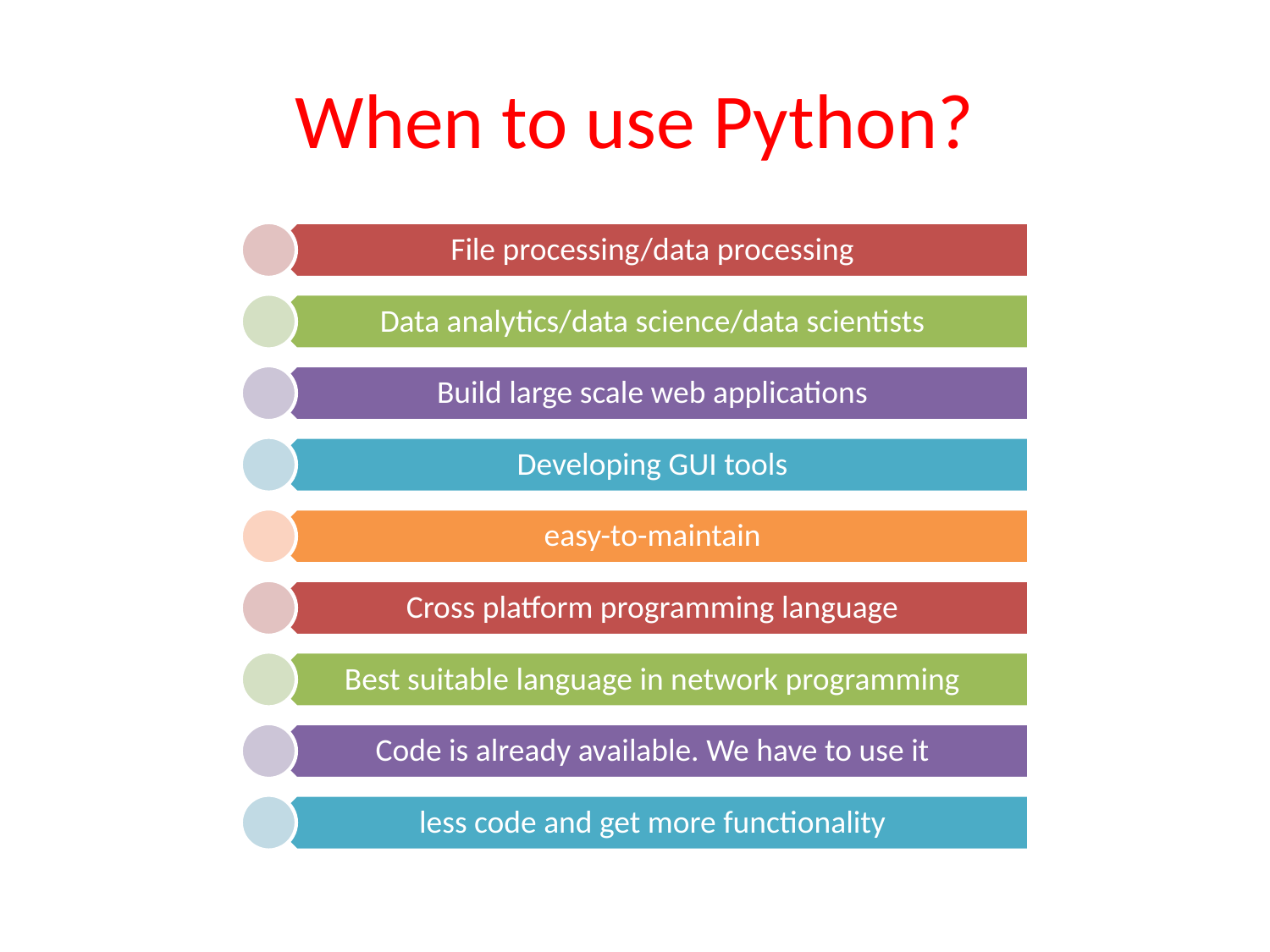

# When to use Python?
File processing/data processing
Data analytics/data science/data scientists
Build large scale web applications
Developing GUI tools
easy-to-maintain
Cross platform programming language
Best suitable language in network programming
Code is already available. We have to use it
less code and get more functionality